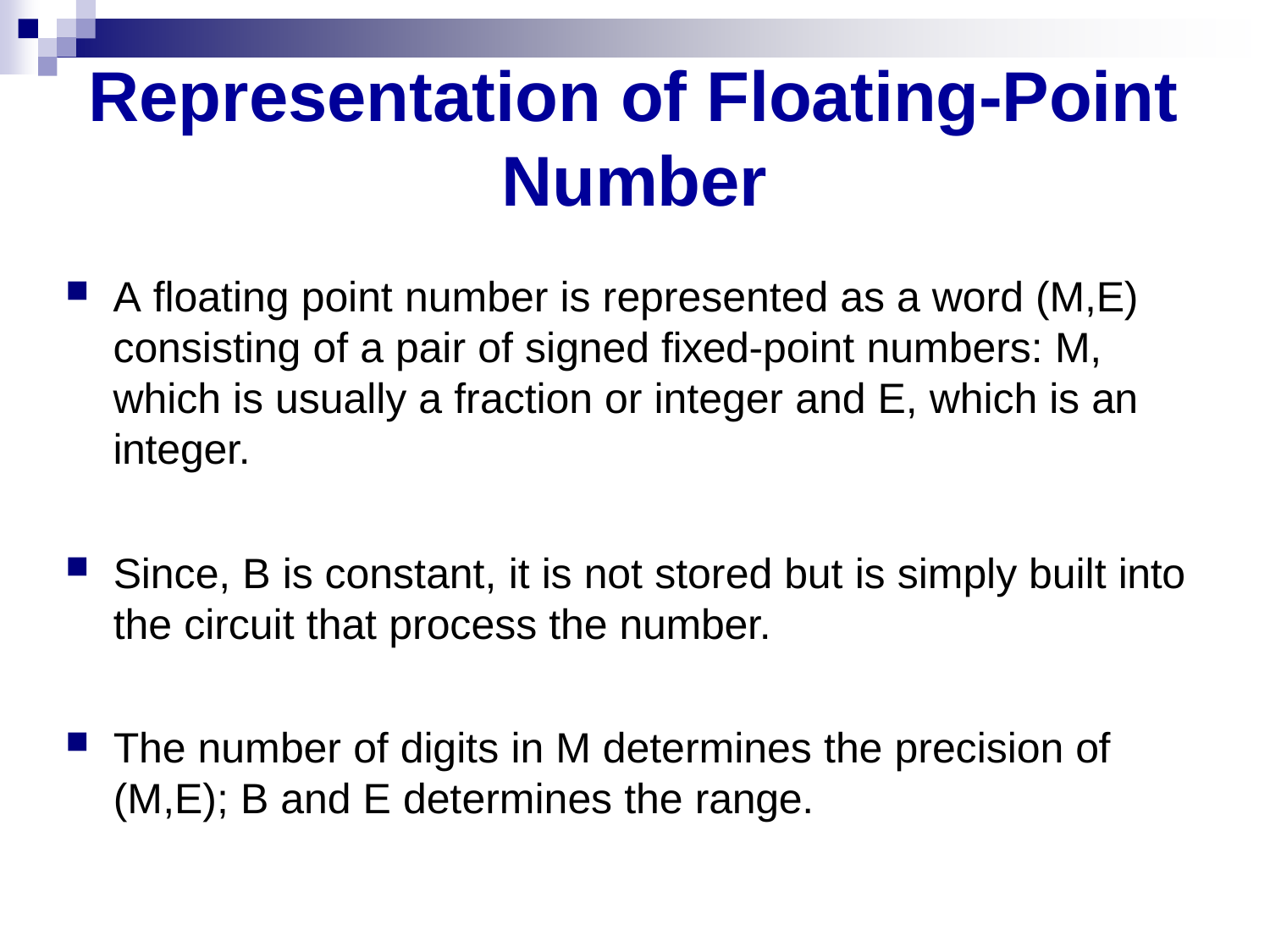

# Representation of Floating-Point Number
A floating point number is represented as a word (M,E) consisting of a pair of signed fixed-point numbers: M, which is usually a fraction or integer and E, which is an integer.

Since, B is constant, it is not stored but is simply built into the circuit that process the number.

The number of digits in M determines the precision of (M,E); B and E determines the range.